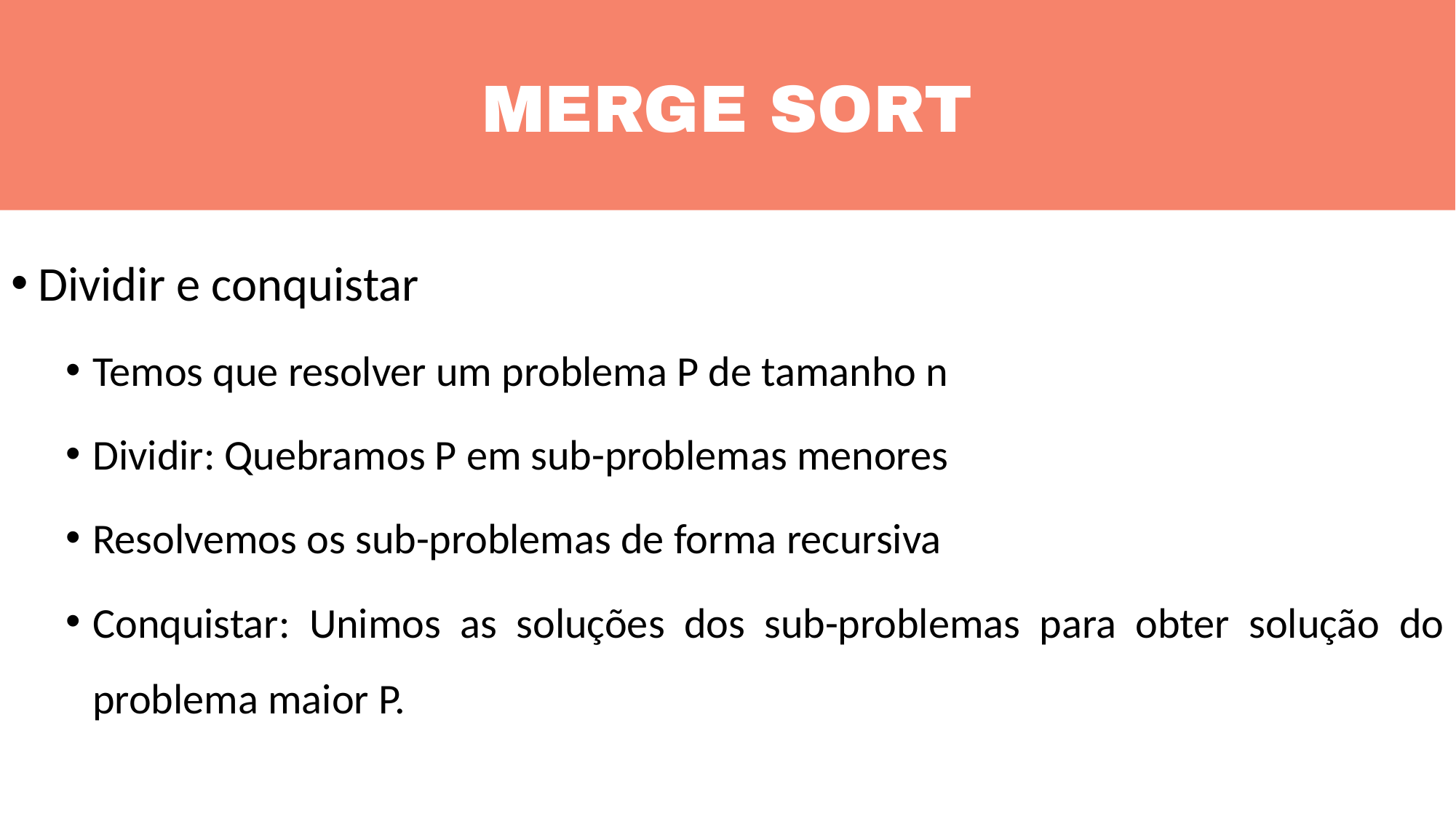

MERGE SORT
#
Dividir e conquistar
Temos que resolver um problema P de tamanho n
Dividir: Quebramos P em sub-problemas menores
Resolvemos os sub-problemas de forma recursiva
Conquistar: Unimos as soluções dos sub-problemas para obter solução do problema maior P.